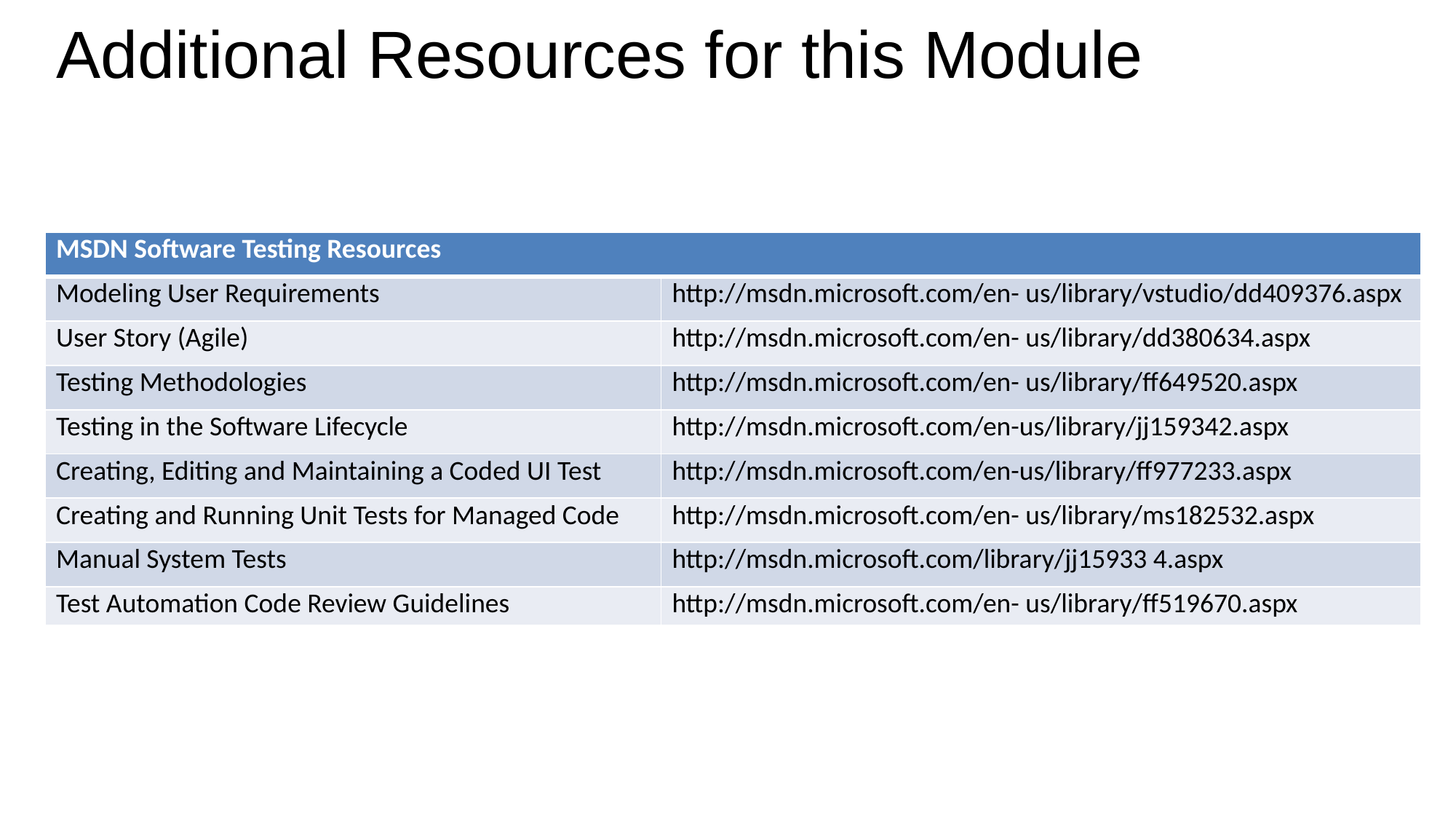

# Additional Resources for this Module
| MSDN Software Testing Resources |  |
| --- | --- |
| Modeling User Requirements | http://msdn.microsoft.com/en- us/library/vstudio/dd409376.aspx |
| User Story (Agile) | http://msdn.microsoft.com/en- us/library/dd380634.aspx |
| Testing Methodologies | http://msdn.microsoft.com/en- us/library/ff649520.aspx |
| Testing in the Software Lifecycle | http://msdn.microsoft.com/en-us/library/jj159342.aspx |
| Creating, Editing and Maintaining a Coded UI Test | http://msdn.microsoft.com/en-us/library/ff977233.aspx |
| Creating and Running Unit Tests for Managed Code | http://msdn.microsoft.com/en- us/library/ms182532.aspx |
| Manual System Tests | http://msdn.microsoft.com/library/jj15933 4.aspx |
| Test Automation Code Review Guidelines | http://msdn.microsoft.com/en- us/library/ff519670.aspx |